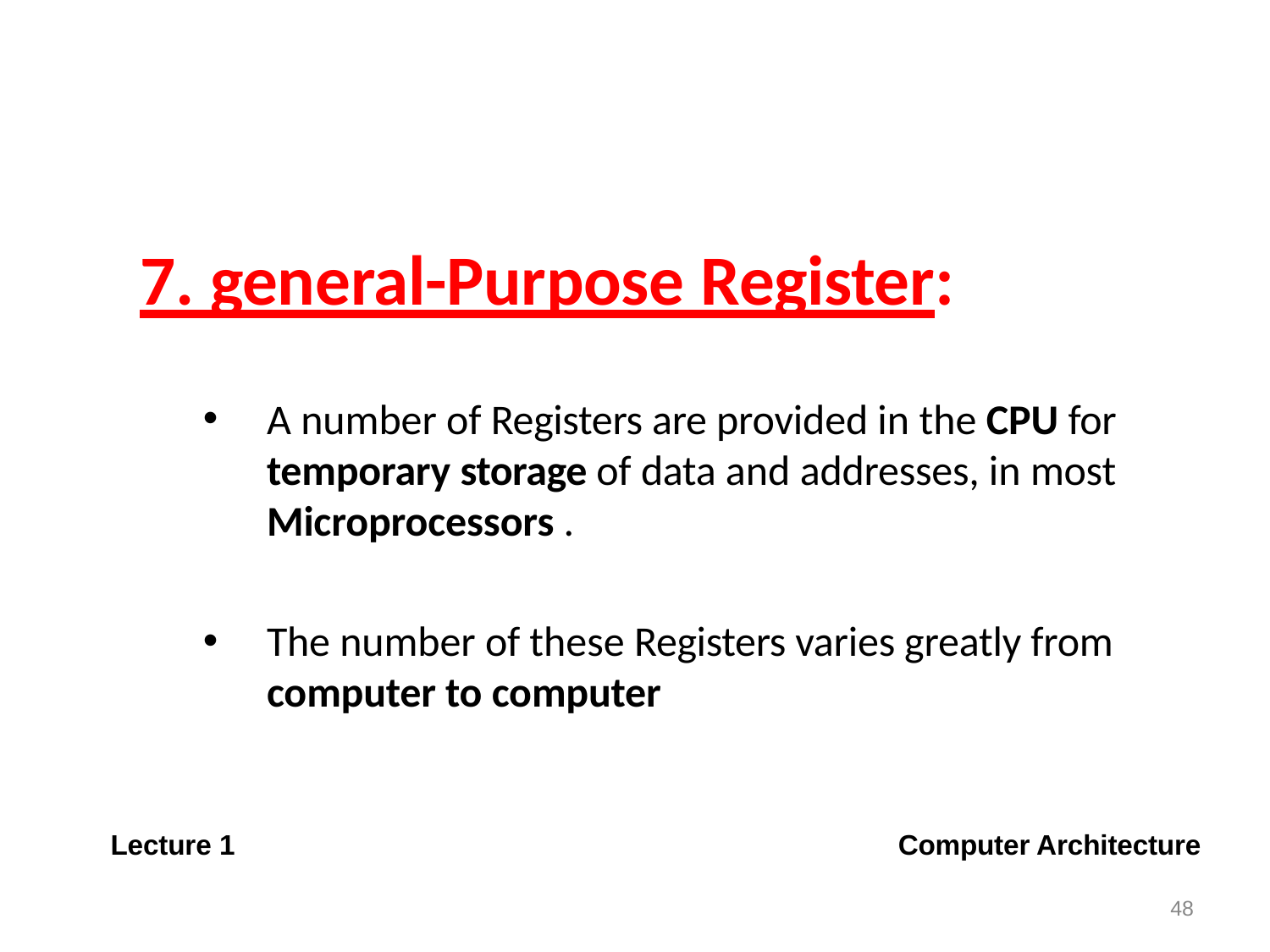

# 7. general-Purpose Register:
A number of Registers are provided in the CPU for  temporary storage of data and addresses, in most  Microprocessors .

The number of these Registers varies greatly from
computer to computer
Lecture 1
Computer Architecture
48